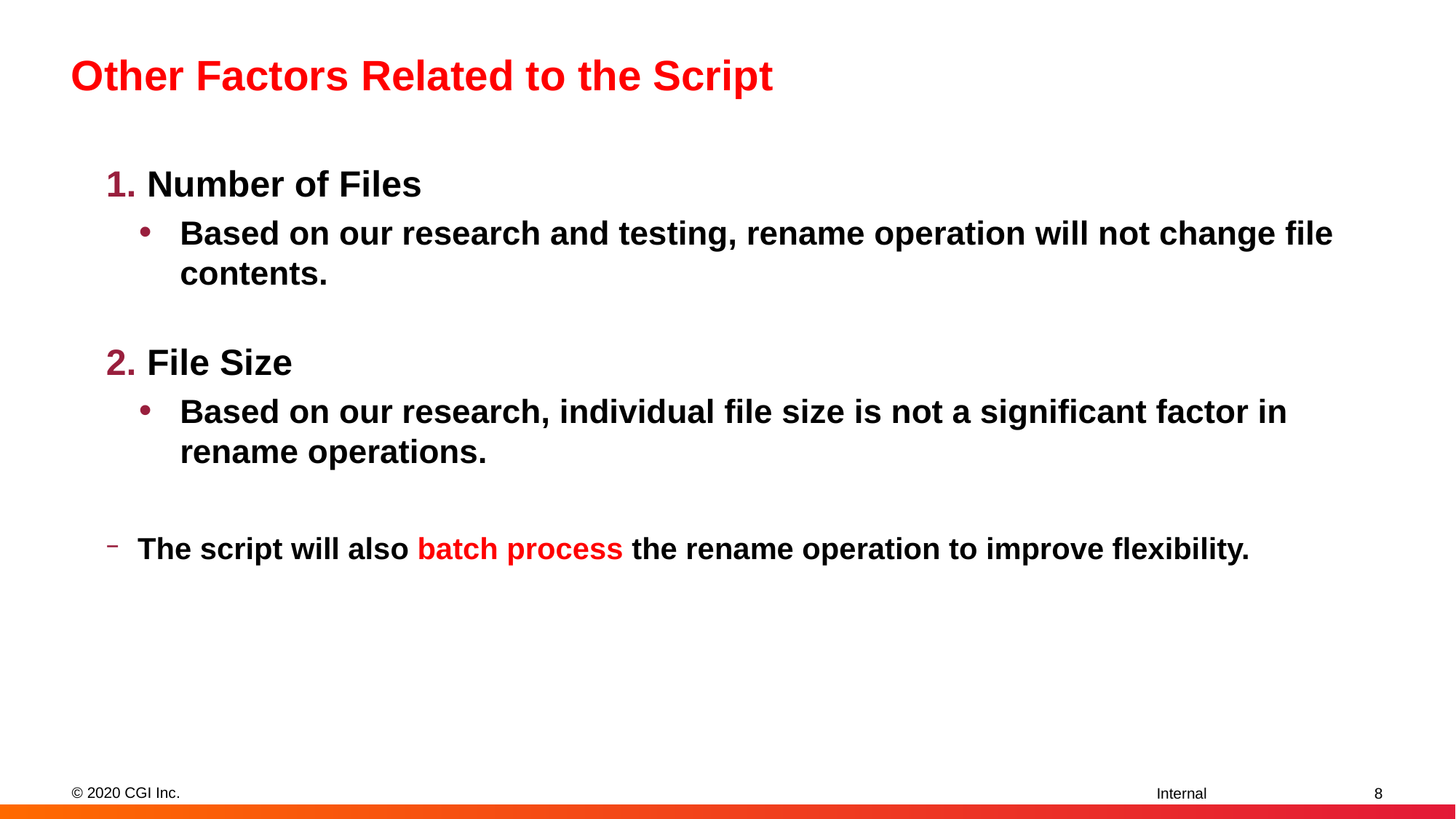

# Other Factors Related to the Script
Number of Files
Based on our research and testing, rename operation will not change file contents.
File Size
Based on our research, individual file size is not a significant factor in rename operations.

The script will also batch process the rename operation to improve flexibility.

8